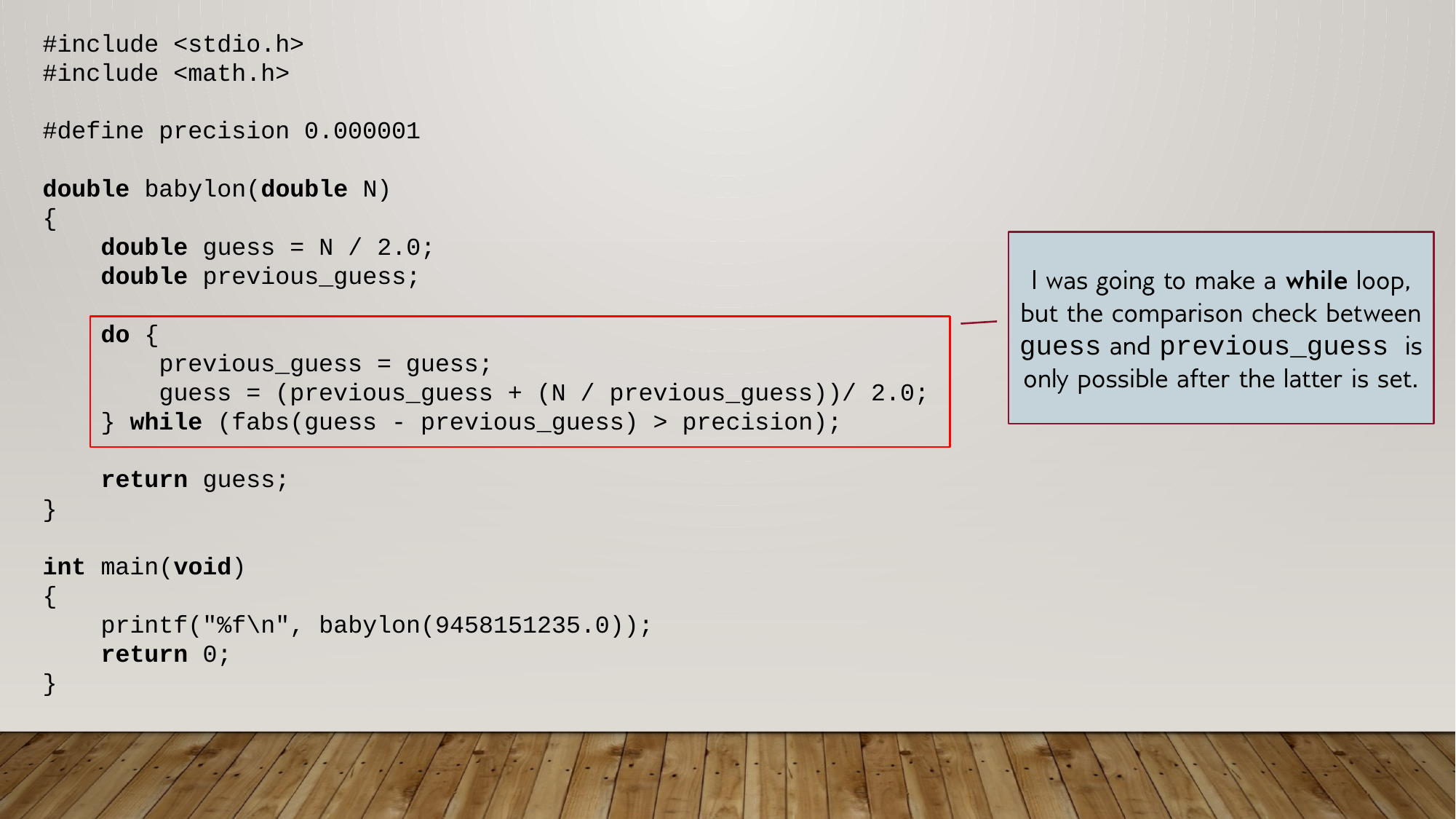

#include <stdio.h>
#include <math.h>

#define precision 0.000001

double babylon(double N)
{
    double guess = N / 2.0;
    double previous_guess;

    do {
        previous_guess = guess;
        guess = (previous_guess + (N / previous_guess))/ 2.0;
    } while (fabs(guess - previous_guess) > precision);

    return guess;
}

int main(void)
{
    printf("%f\n", babylon(9458151235.0));
    return 0;
}
I was going to make a while loop, but the comparison check between guess and previous_guess is only possible after the latter is set.